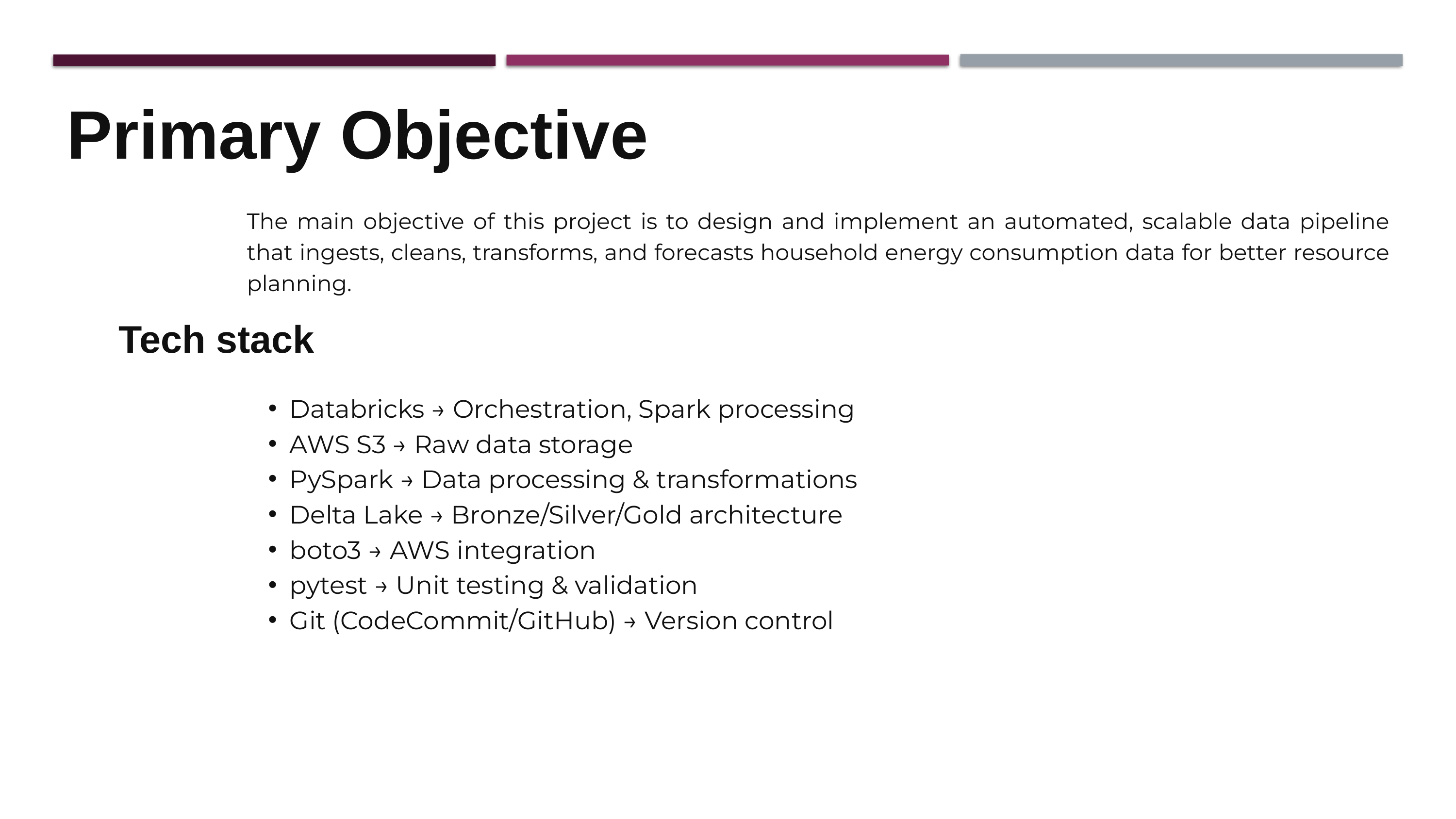

Primary Objective
The main objective of this project is to design and implement an automated, scalable data pipeline that ingests, cleans, transforms, and forecasts household energy consumption data for better resource planning.
Tech stack
Databricks → Orchestration, Spark processing
AWS S3 → Raw data storage
PySpark → Data processing & transformations
Delta Lake → Bronze/Silver/Gold architecture
boto3 → AWS integration
pytest → Unit testing & validation
Git (CodeCommit/GitHub) → Version control